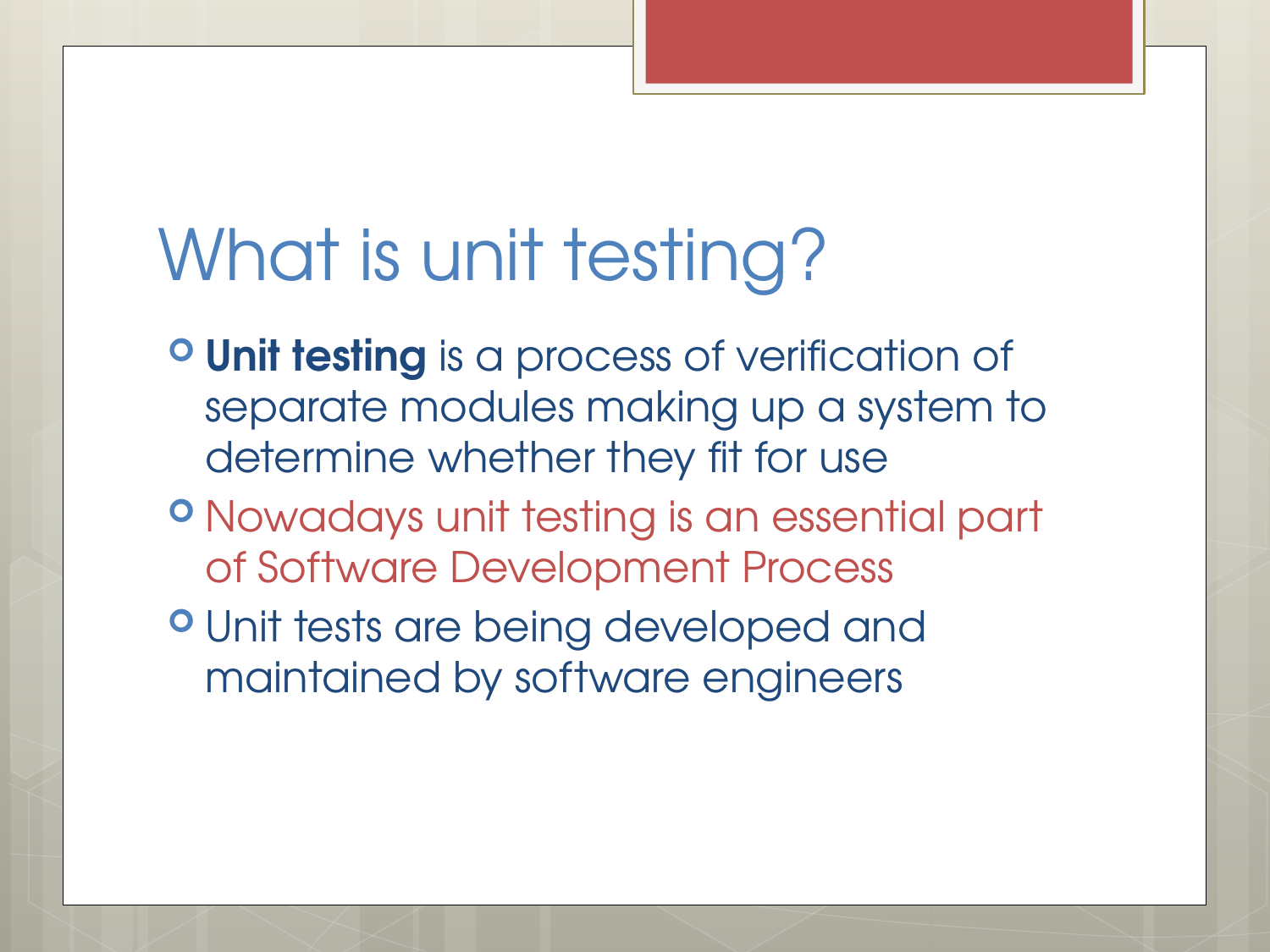

# What is unit testing?
Unit testing is a process of verification of separate modules making up a system to  determine whether they fit for use
Nowadays unit testing is an essential part of Software Development Process
Unit tests are being developed and maintained by software engineers